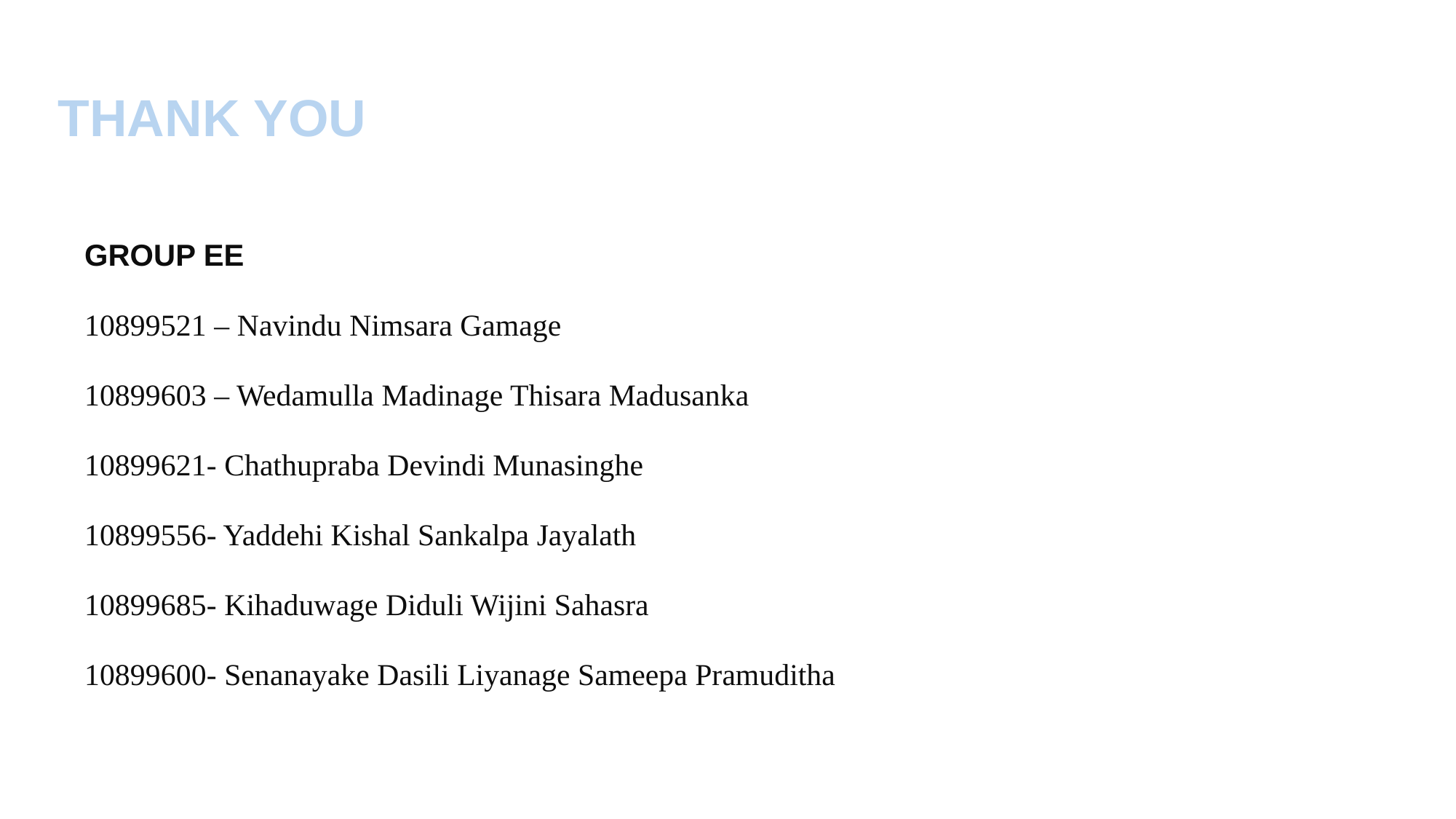

# THANK YOU
GROUP EE
10899521 – Navindu Nimsara Gamage
10899603 – Wedamulla Madinage Thisara Madusanka
10899621- Chathupraba Devindi Munasinghe
10899556- Yaddehi Kishal Sankalpa Jayalath
10899685- Kihaduwage Diduli Wijini Sahasra
10899600- Senanayake Dasili Liyanage Sameepa Pramuditha